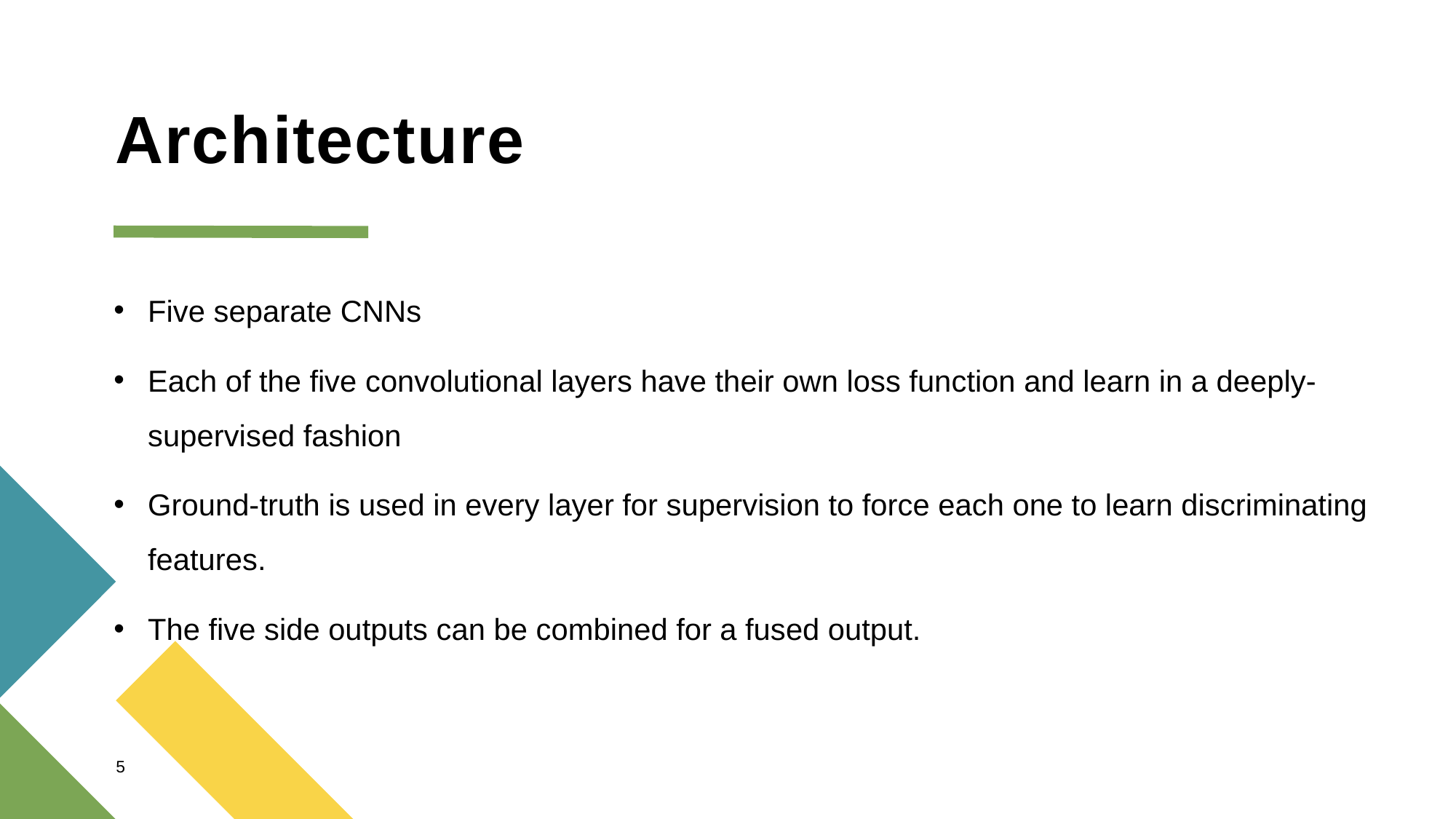

# Architecture
Five separate CNNs
Each of the five convolutional layers have their own loss function and learn in a deeply-supervised fashion
Ground-truth is used in every layer for supervision to force each one to learn discriminating features.
The five side outputs can be combined for a fused output.
5